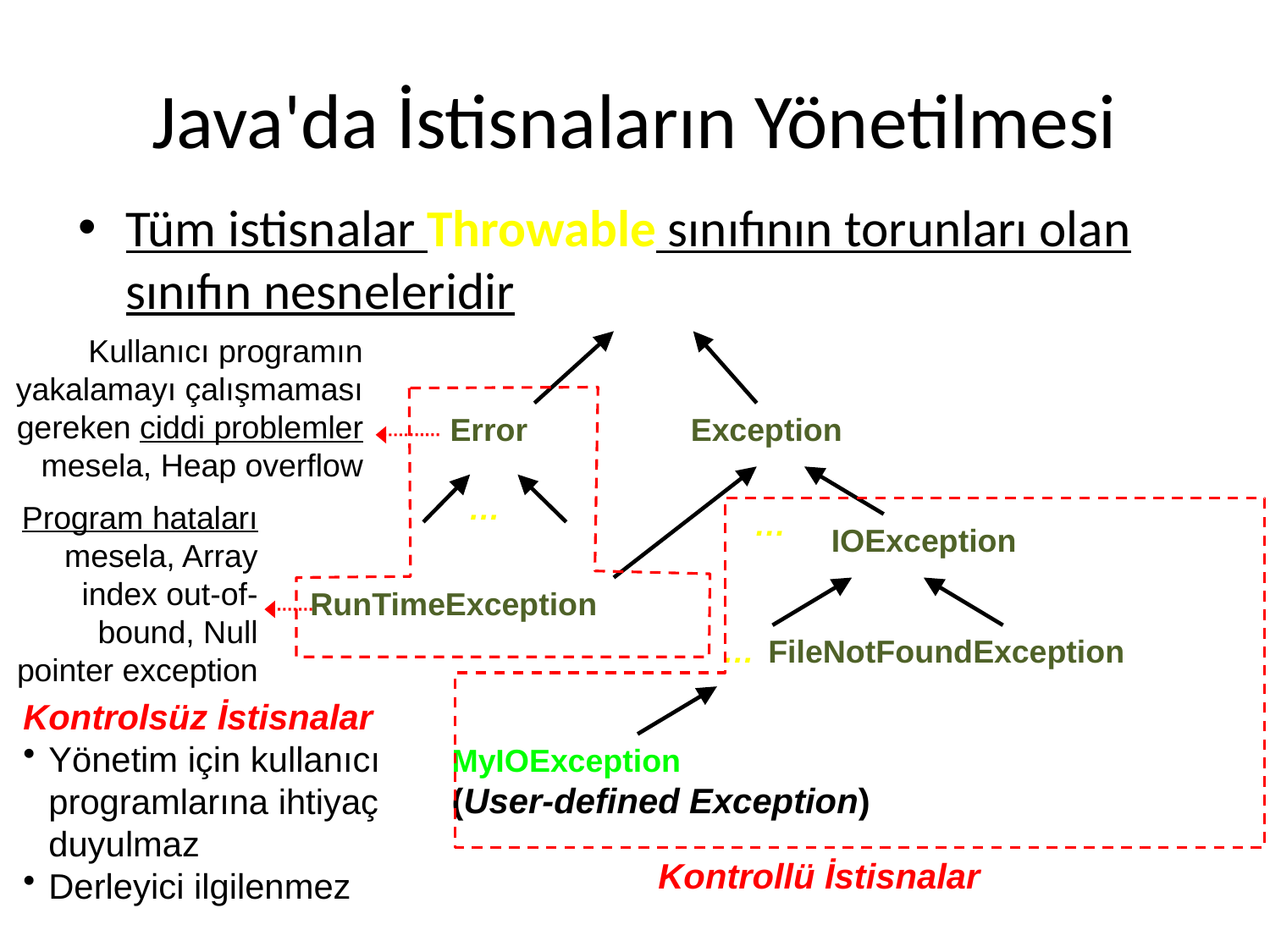

# Java'da İstisnaların Yönetilmesi
Tüm istisnalar Throwable sınıfının torunları olan sınıfın nesneleridir
Kullanıcı programın yakalamayı çalışmaması gereken ciddi problemler
mesela, Heap overflow

Exception

…
IOException
RunTimeException

…
FileNotFoundException

Error

…

Kontrolsüz İstisnalar
Yönetim için kullanıcı programlarına ihtiyaç duyulmaz
Derleyici ilgilenmez
Program hataları
mesela, Array index out-of-bound, Null pointer exception

Kontrollü İstisnalar

MyIOException
(User-defined Exception)